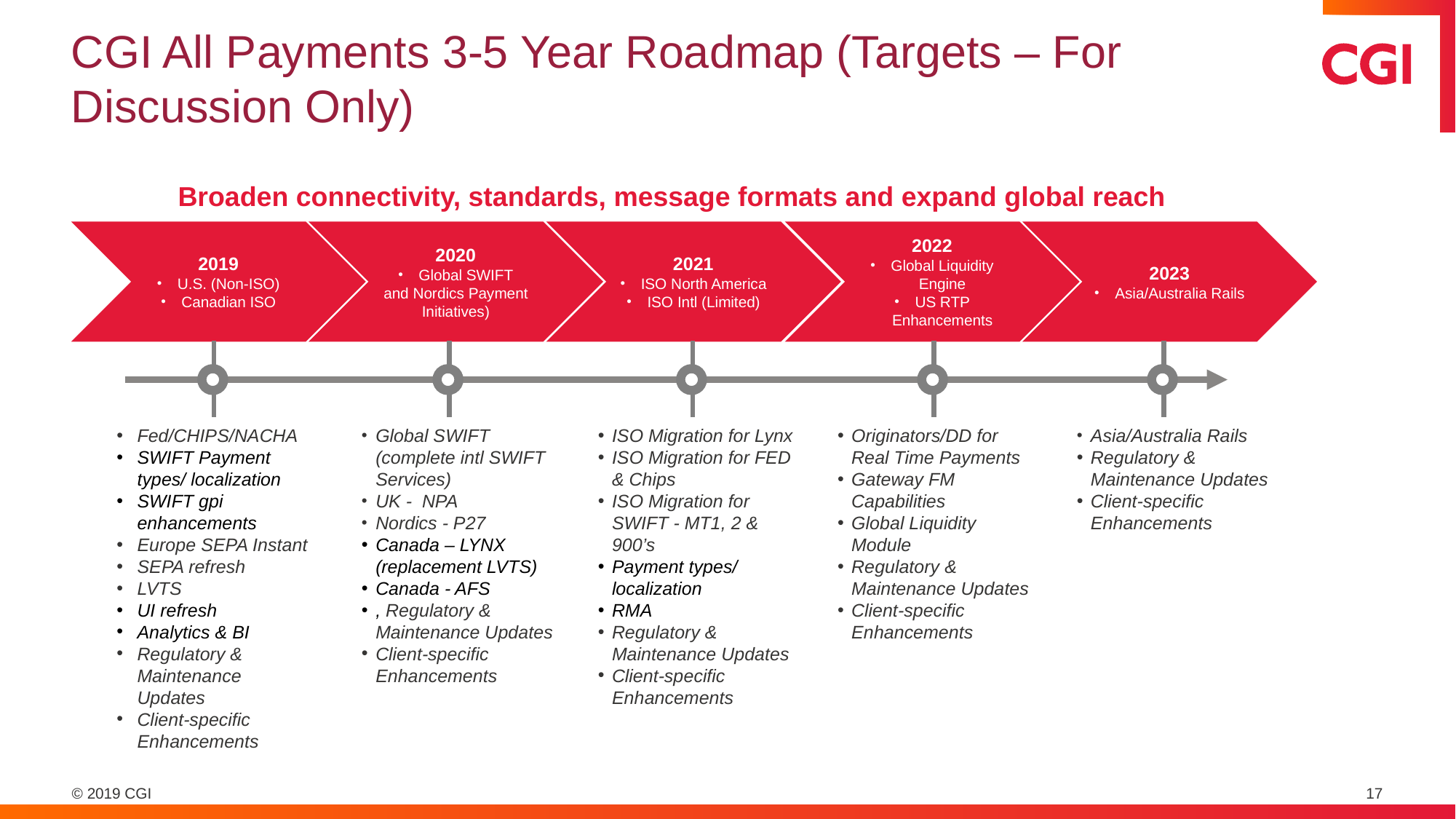

# CGI All Payments 3-5 Year Roadmap (Targets – For Discussion Only)
Broaden connectivity, standards, message formats and expand global reach
2019
U.S. (Non-ISO)
Canadian ISO
2020
Global SWIFT
and Nordics Payment Initiatives)
2021
ISO North America
ISO Intl (Limited)
2022
Global Liquidity Engine
US RTP Enhancements
2023
Asia/Australia Rails

Fed/CHIPS/NACHA
SWIFT Payment types/ localization
SWIFT gpi enhancements
Europe SEPA Instant
SEPA refresh
LVTS
UI refresh
Analytics & BI
Regulatory & Maintenance Updates
Client-specific Enhancements

Global SWIFT (complete intl SWIFT Services)
UK -  NPA
Nordics - P27
Canada – LYNX (replacement LVTS)
Canada - AFS
, Regulatory & Maintenance Updates
Client-specific Enhancements
ISO Migration for Lynx
ISO Migration for FED & Chips
ISO Migration for SWIFT - MT1, 2 & 900’s
Payment types/ localization
RMA
Regulatory & Maintenance Updates
Client-specific Enhancements
Originators/DD for Real Time Payments
Gateway FM Capabilities
Global Liquidity Module
Regulatory & Maintenance Updates
Client-specific Enhancements
Asia/Australia Rails
Regulatory & Maintenance Updates
Client-specific Enhancements
17